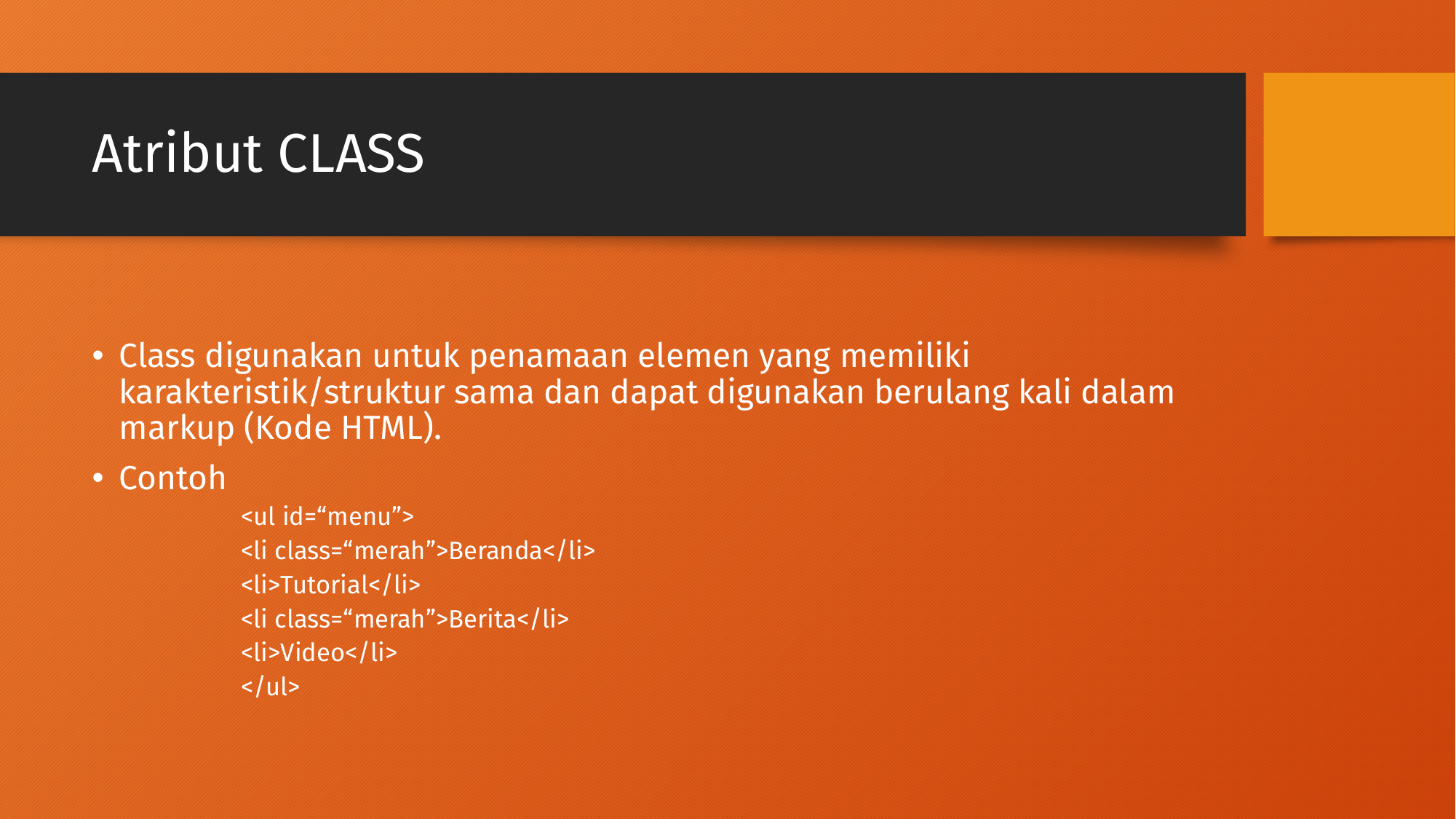

# Atribut CLASS

Class digunakan untuk penamaan elemen yang memiliki karakteristik/struktur sama dan dapat digunakan berulang kali dalam markup (Kode HTML).
Contoh
<ul id=“menu”>
		<li class=“merah”>Beranda</li>
		<li>Tutorial</li>
		<li class=“merah”>Berita</li>
		<li>Video</li>
</ul>